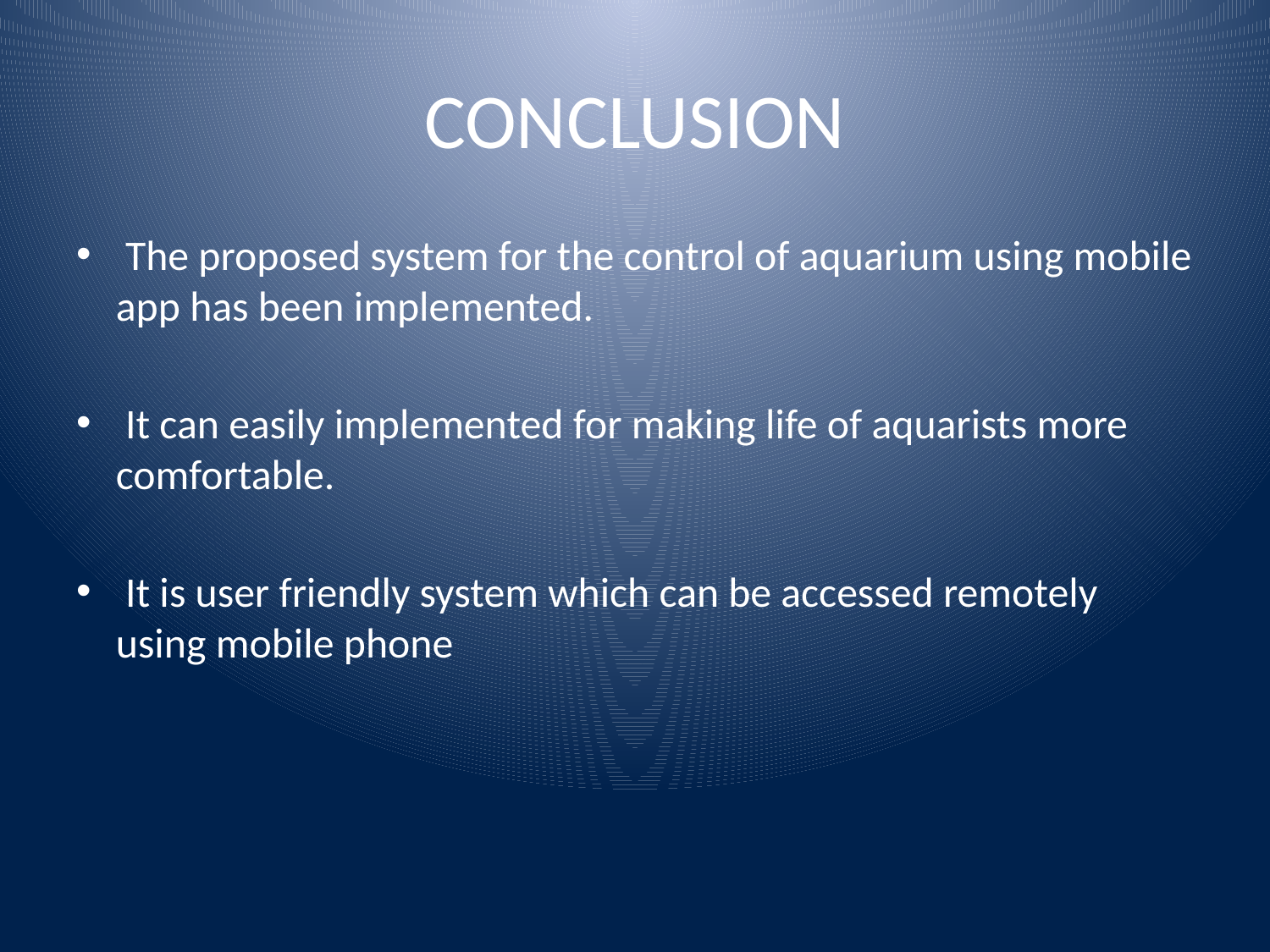

# CONCLUSION
 The proposed system for the control of aquarium using mobile app has been implemented.

 It can easily implemented for making life of aquarists more comfortable.

 It is user friendly system which can be accessed remotely using mobile phone